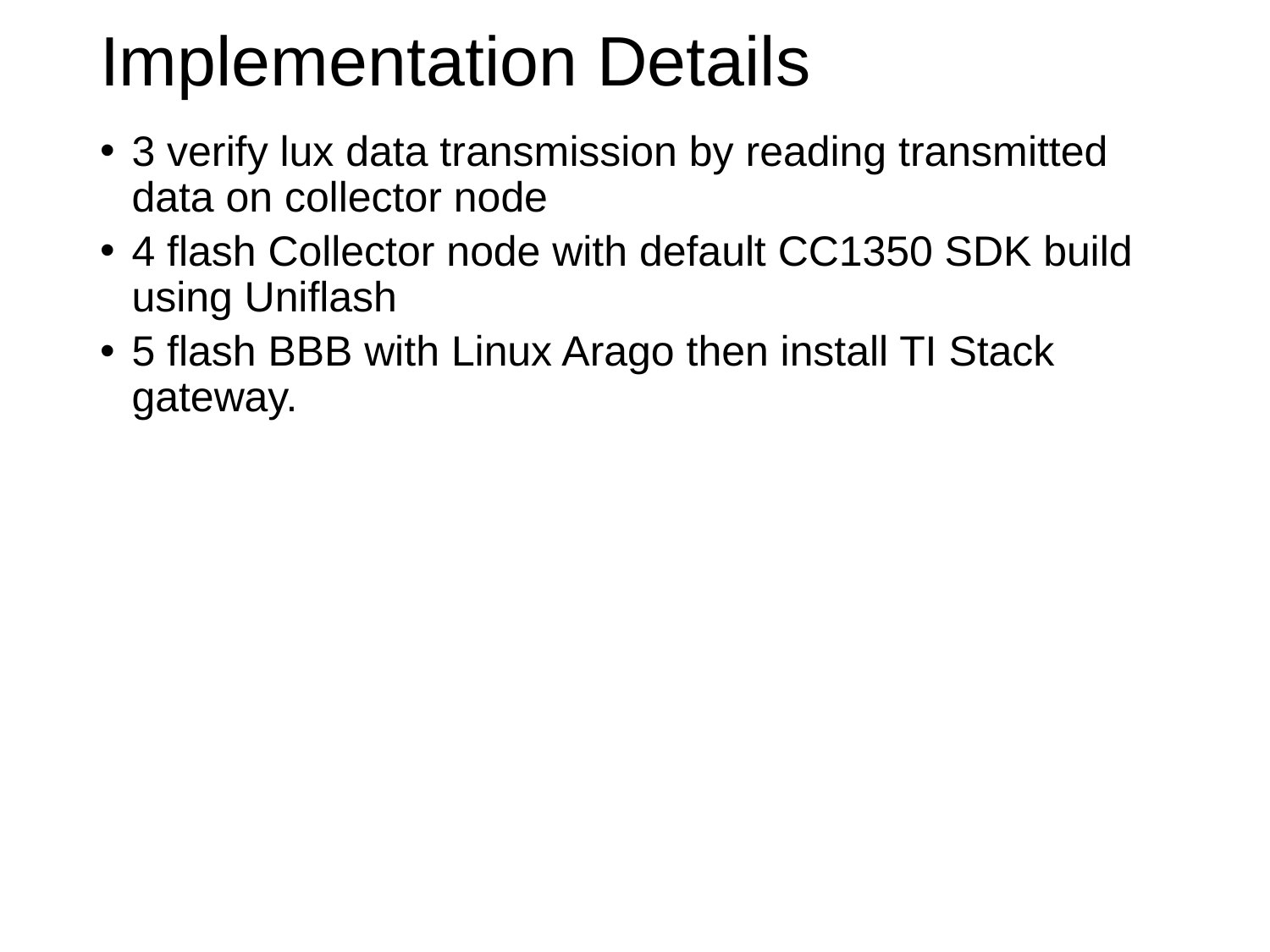

# Implementation Details
3 verify lux data transmission by reading transmitted data on collector node
4 flash Collector node with default CC1350 SDK build using Uniflash
5 flash BBB with Linux Arago then install TI Stack gateway.